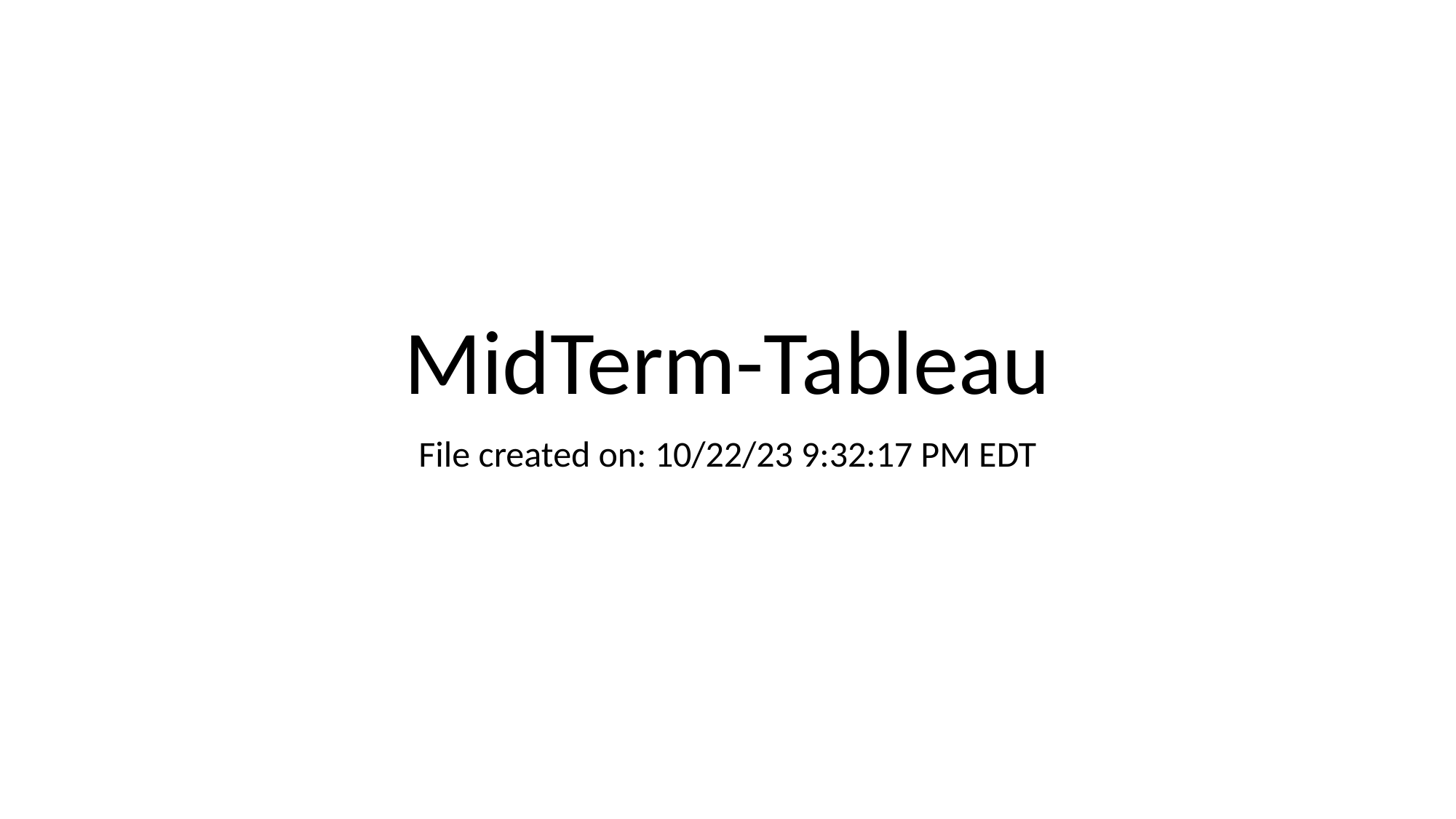

# MidTerm-Tableau
File created on: 10/22/23 9:32:17 PM EDT